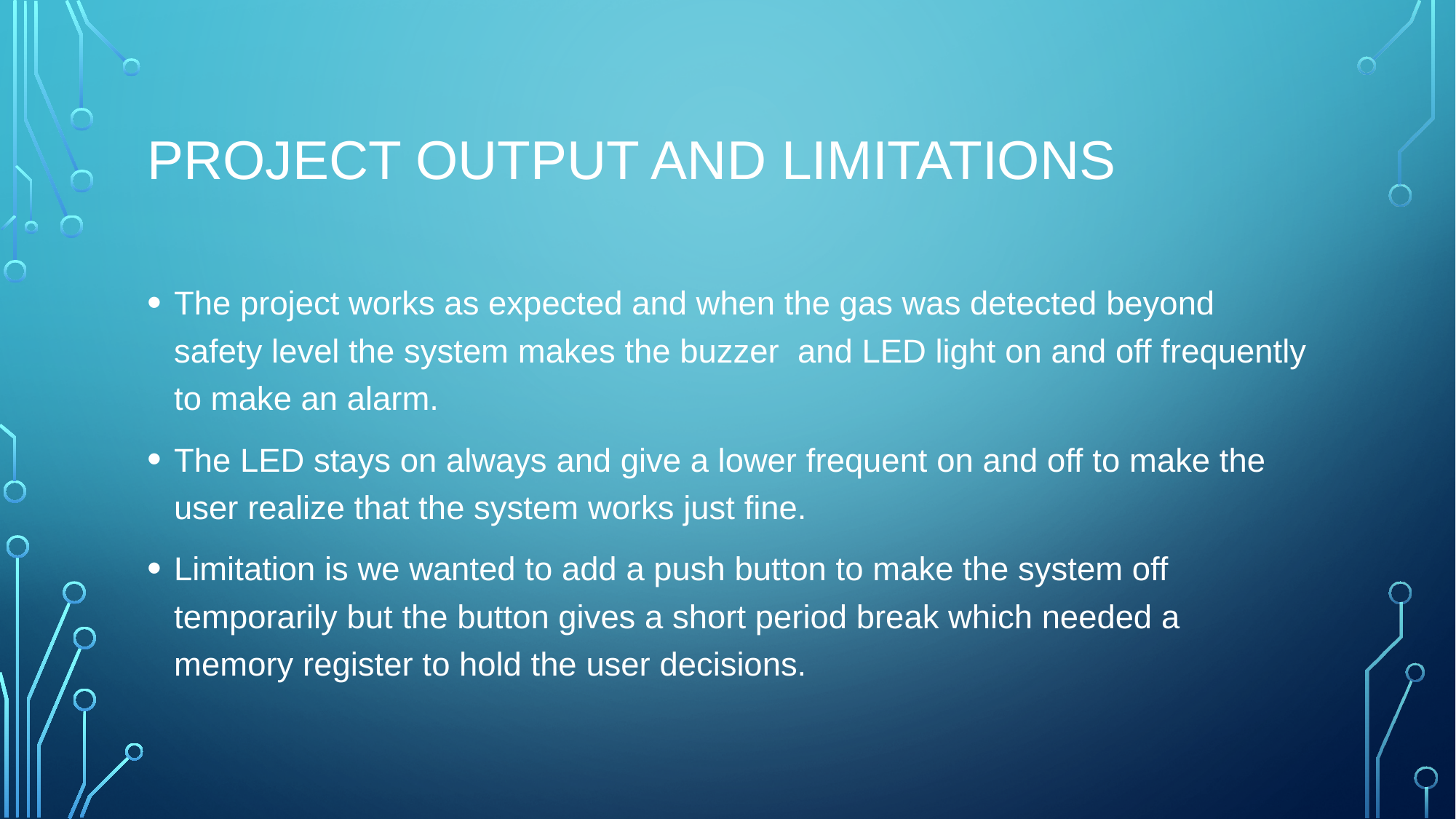

# Project output and limitations
The project works as expected and when the gas was detected beyond safety level the system makes the buzzer  and LED light on and off frequently to make an alarm.
The LED stays on always and give a lower frequent on and off to make the user realize that the system works just fine.
Limitation is we wanted to add a push button to make the system off temporarily but the button gives a short period break which needed a memory register to hold the user decisions.